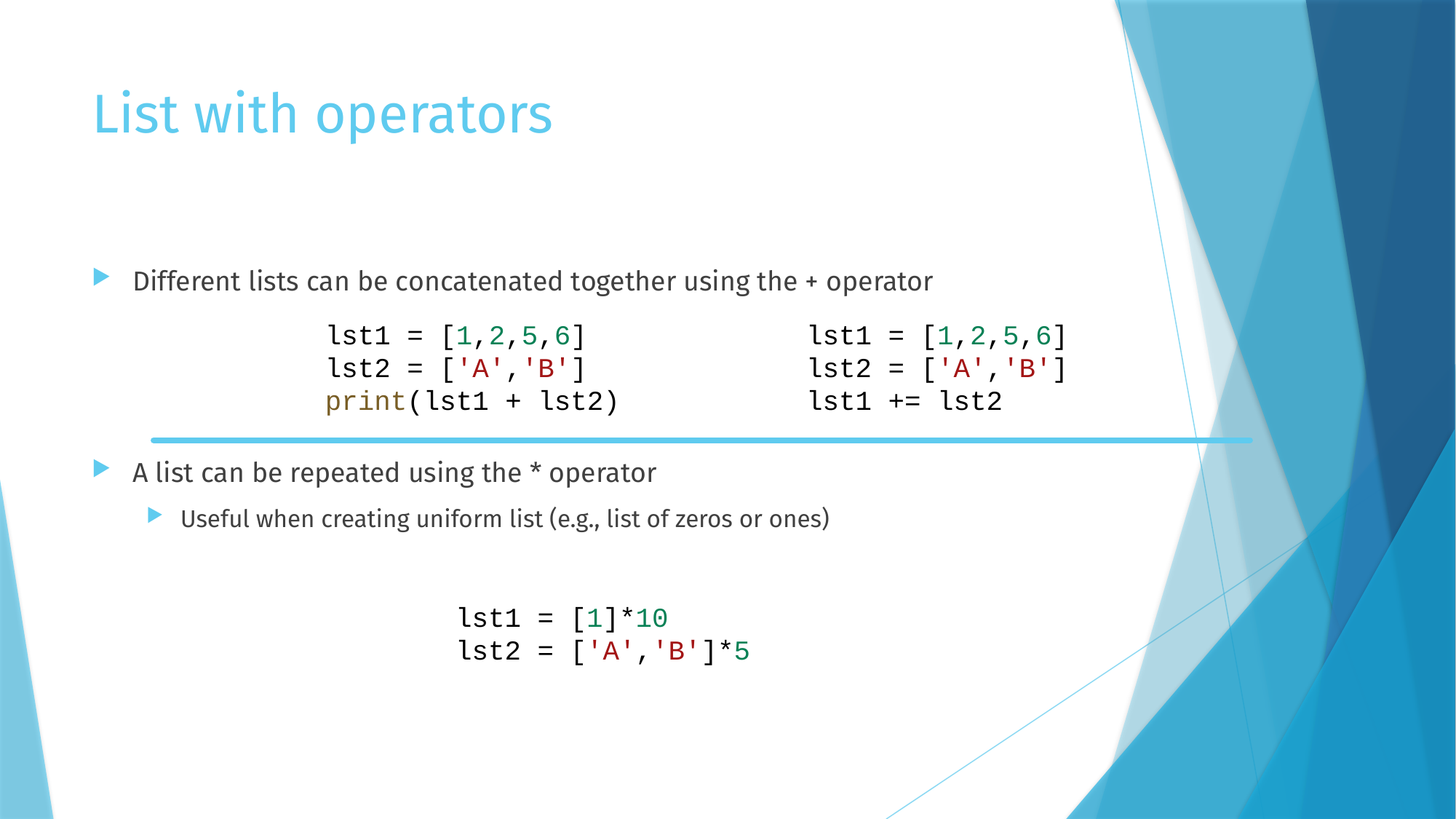

# List with operators
Different lists can be concatenated together using the + operator

A list can be repeated using the * operator
Useful when creating uniform list (e.g., list of zeros or ones)
lst1 = [1,2,5,6]
lst2 = ['A','B']
print(lst1 + lst2)
lst1 = [1,2,5,6]
lst2 = ['A','B']
lst1 += lst2
lst1 = [1]*10
lst2 = ['A','B']*5